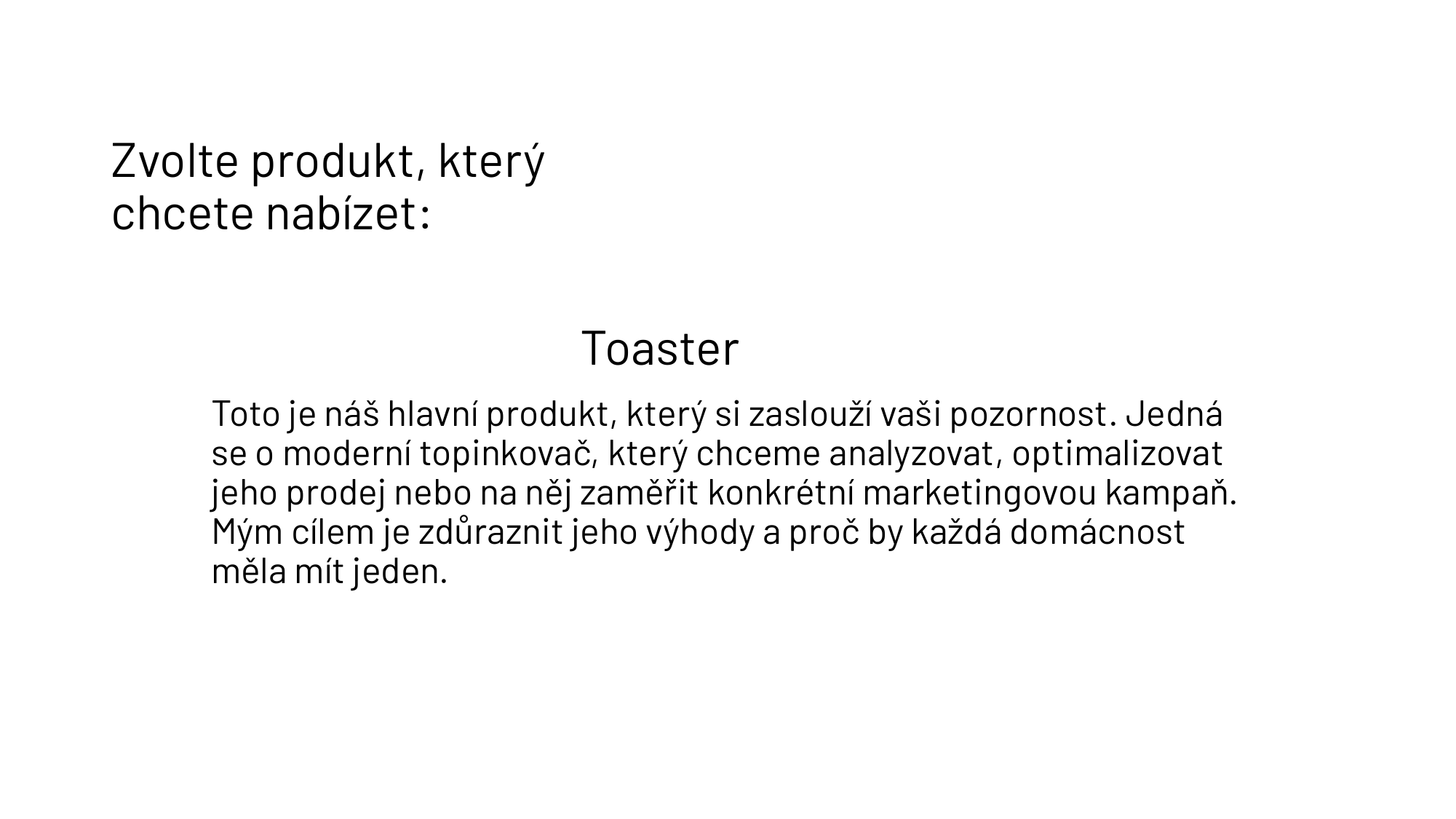

# Zvolte produkt, který chcete nabízet:
Toaster
Toto je náš hlavní produkt, který si zaslouží vaši pozornost. Jedná se o moderní topinkovač, který chceme analyzovat, optimalizovat jeho prodej nebo na něj zaměřit konkrétní marketingovou kampaň. Mým cílem je zdůraznit jeho výhody a proč by každá domácnost měla mít jeden.